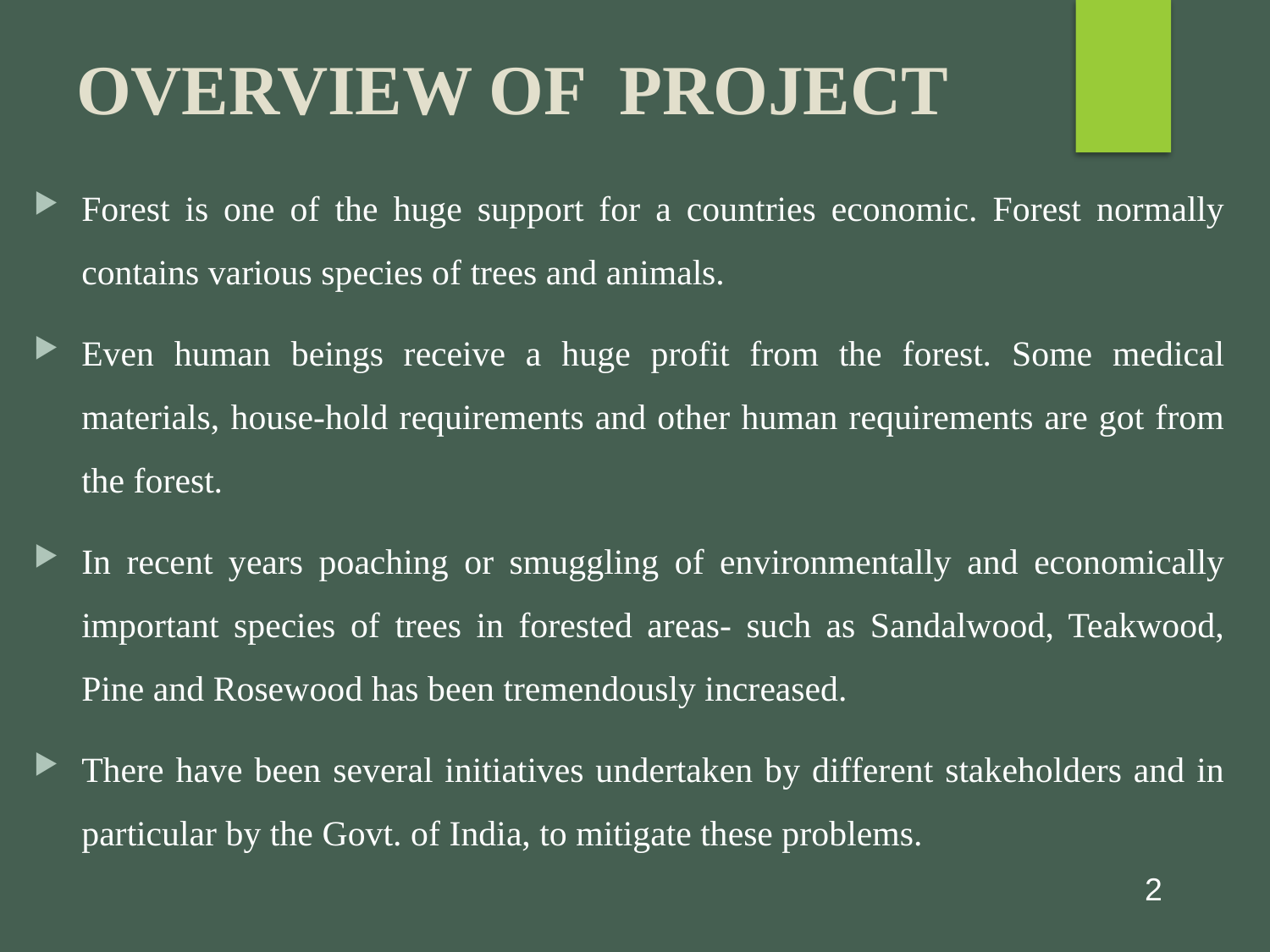

# OVERVIEW OF  PROJECT
Forest is one of the huge support for a countries economic. Forest normally contains various species of trees and animals.
Even human beings receive a huge profit from the forest. Some medical materials, house-hold requirements and other human requirements are got from the forest.
In recent years poaching or smuggling of environmentally and economically important species of trees in forested areas- such as Sandalwood, Teakwood, Pine and Rosewood has been tremendously increased.
There have been several initiatives undertaken by different stakeholders and in particular by the Govt. of India, to mitigate these problems.

2